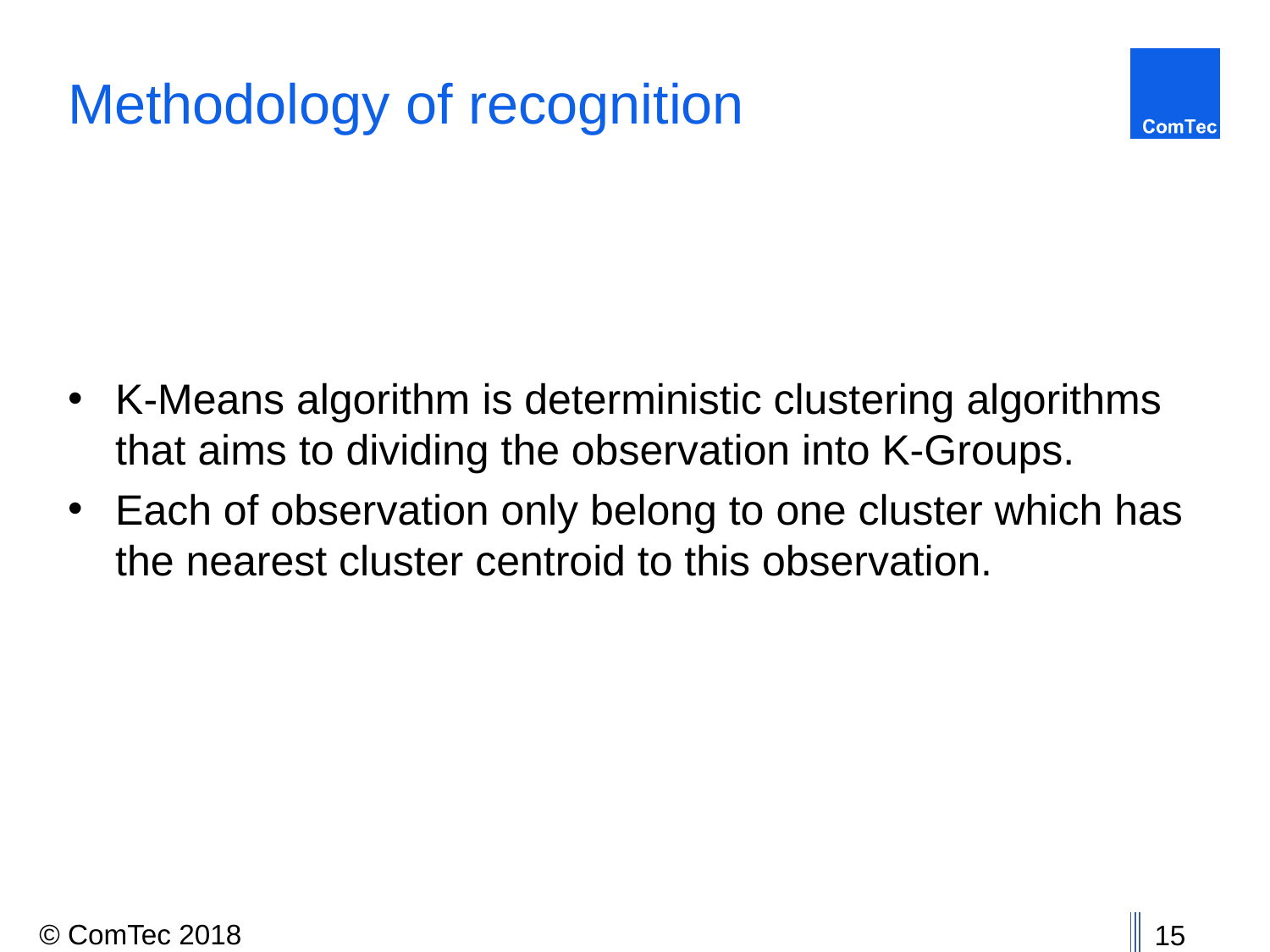

# Methodology of recognition
K-Means algorithm is deterministic clustering algorithms that aims to dividing the observation into K-Groups.
Each of observation only belong to one cluster which has the nearest cluster centroid to this observation.